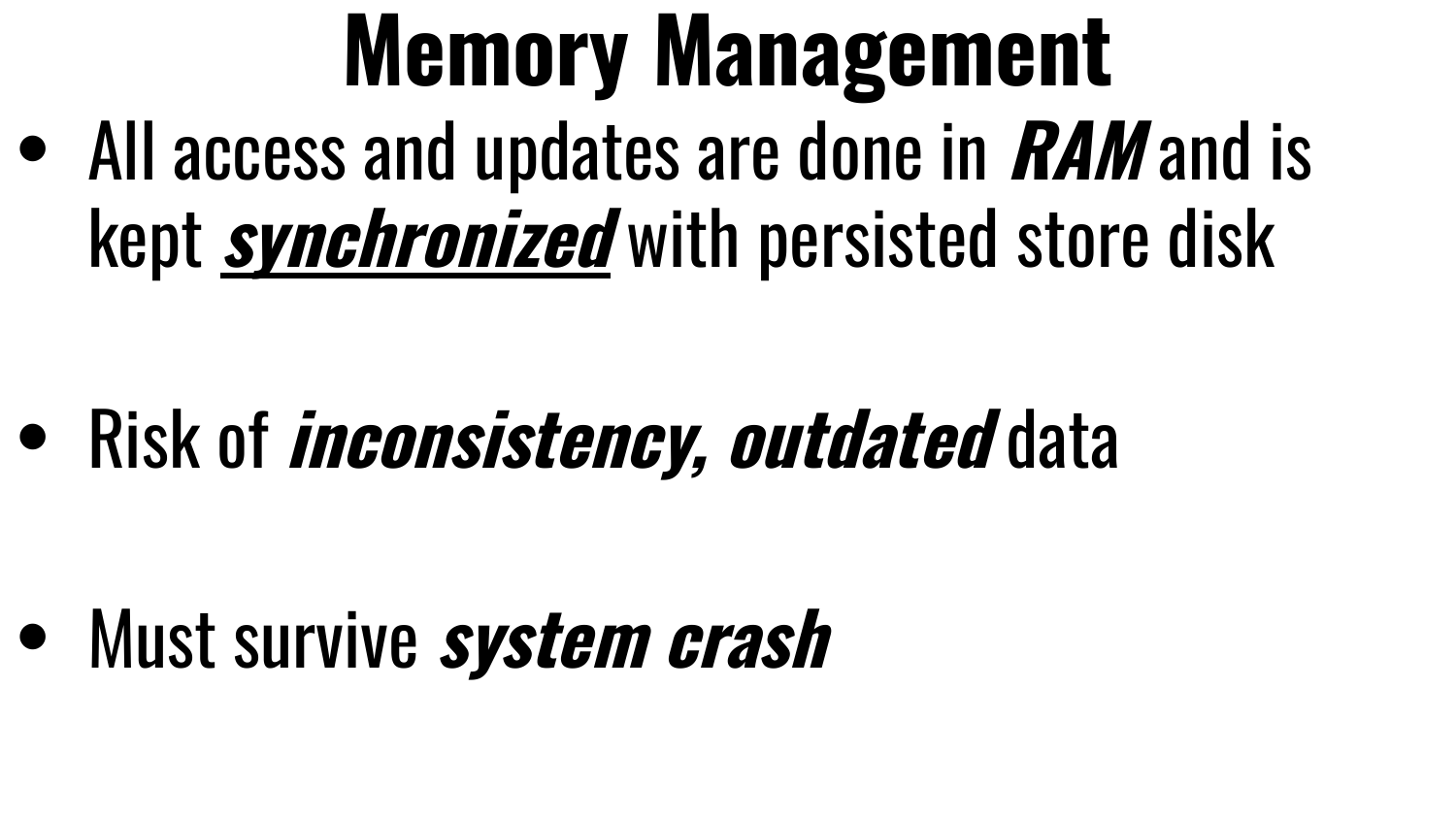

# Memory Management
All access and updates are done in RAM and is kept synchronized with persisted store disk

Risk of inconsistency, outdated data

Must survive system crash